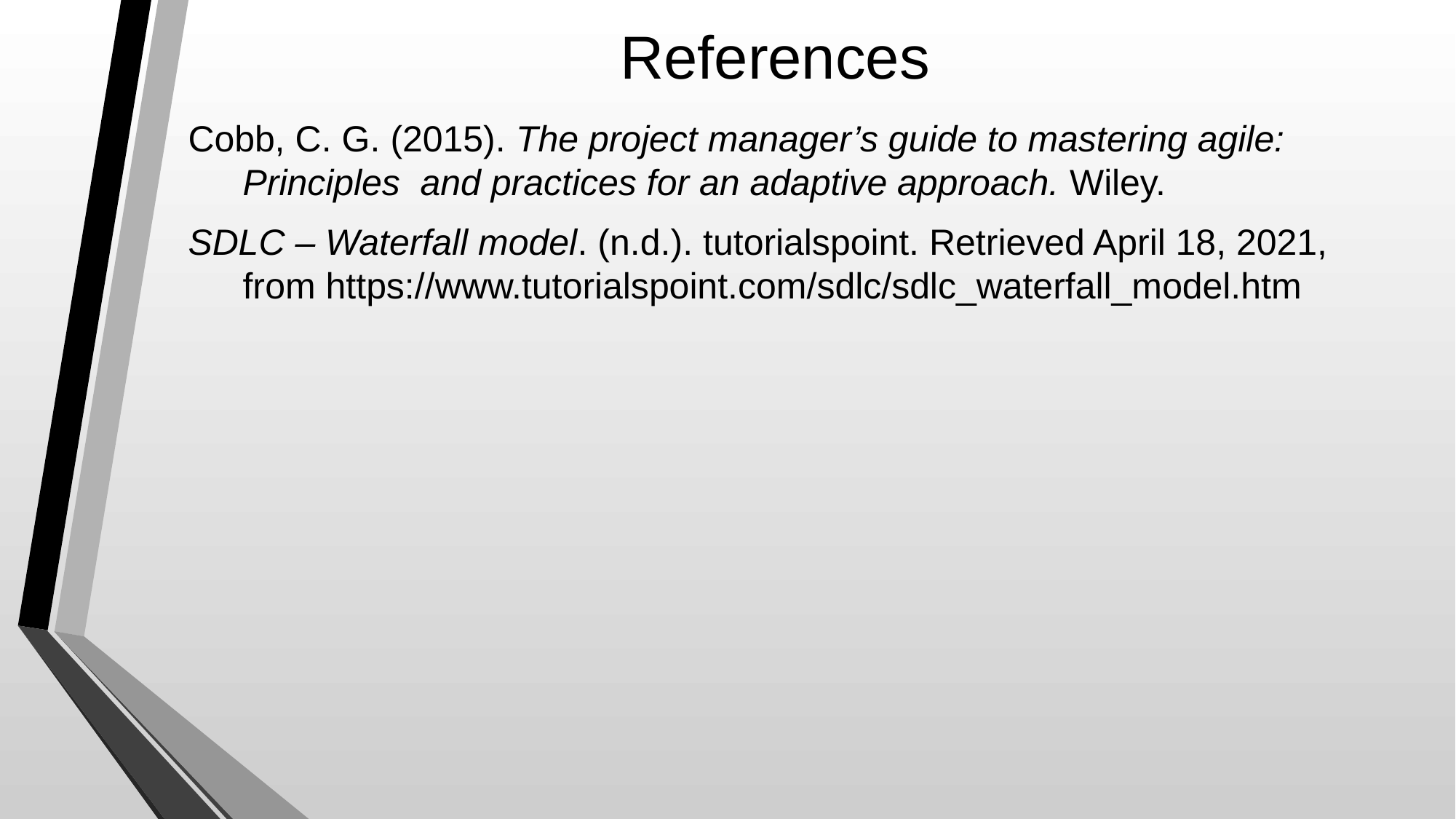

# References
Cobb, C. G. (2015). The project manager’s guide to mastering agile: Principles  and practices for an adaptive approach. Wiley.
SDLC – Waterfall model. (n.d.). tutorialspoint. Retrieved April 18, 2021, from https://www.tutorialspoint.com/sdlc/sdlc_waterfall_model.htm